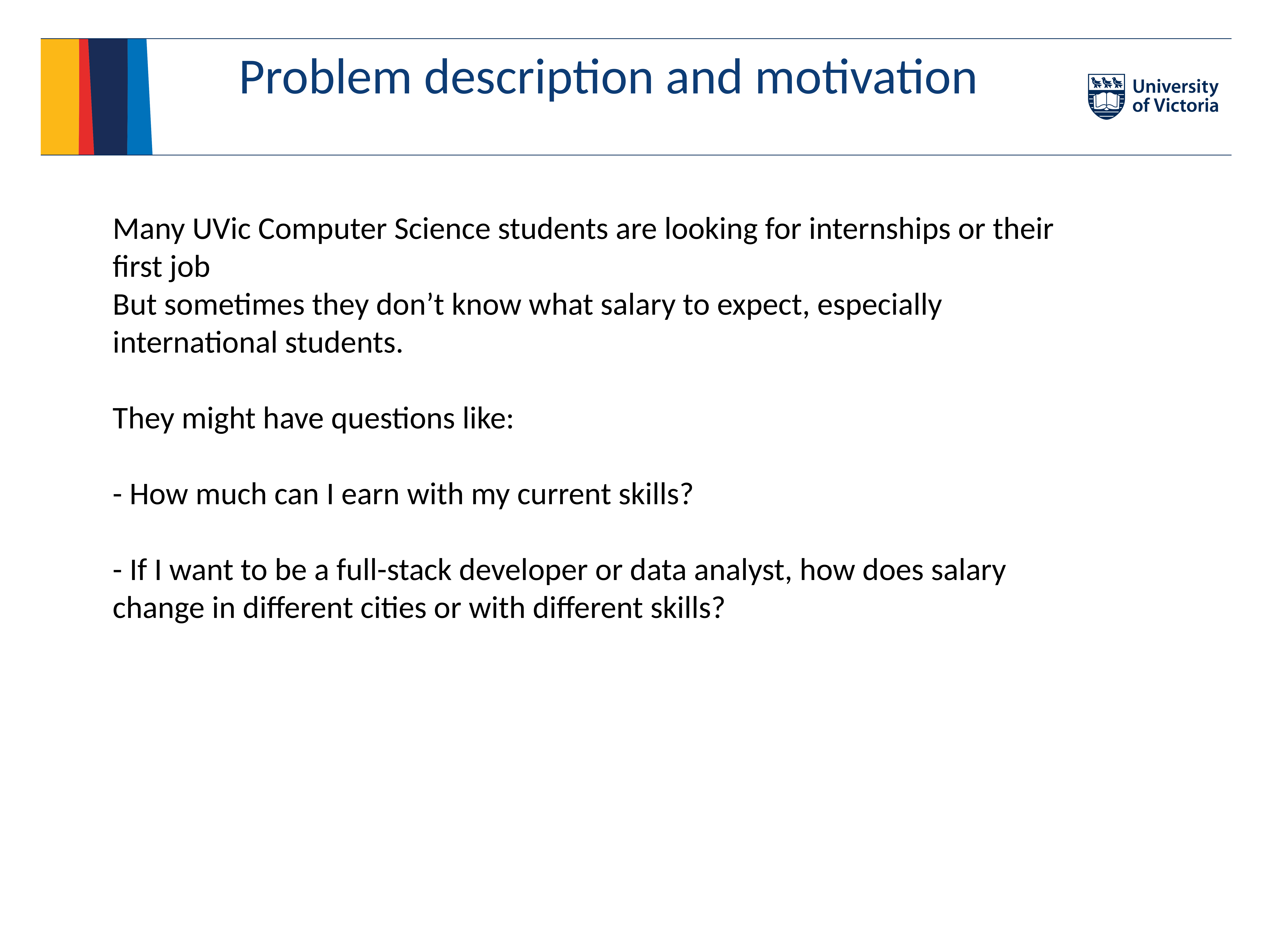

# Problem description and motivation
Many UVic Computer Science students are looking for internships or their first job
But sometimes they don’t know what salary to expect, especially international students.

They might have questions like:

- How much can I earn with my current skills?

- If I want to be a full-stack developer or data analyst, how does salary change in different cities or with different skills?